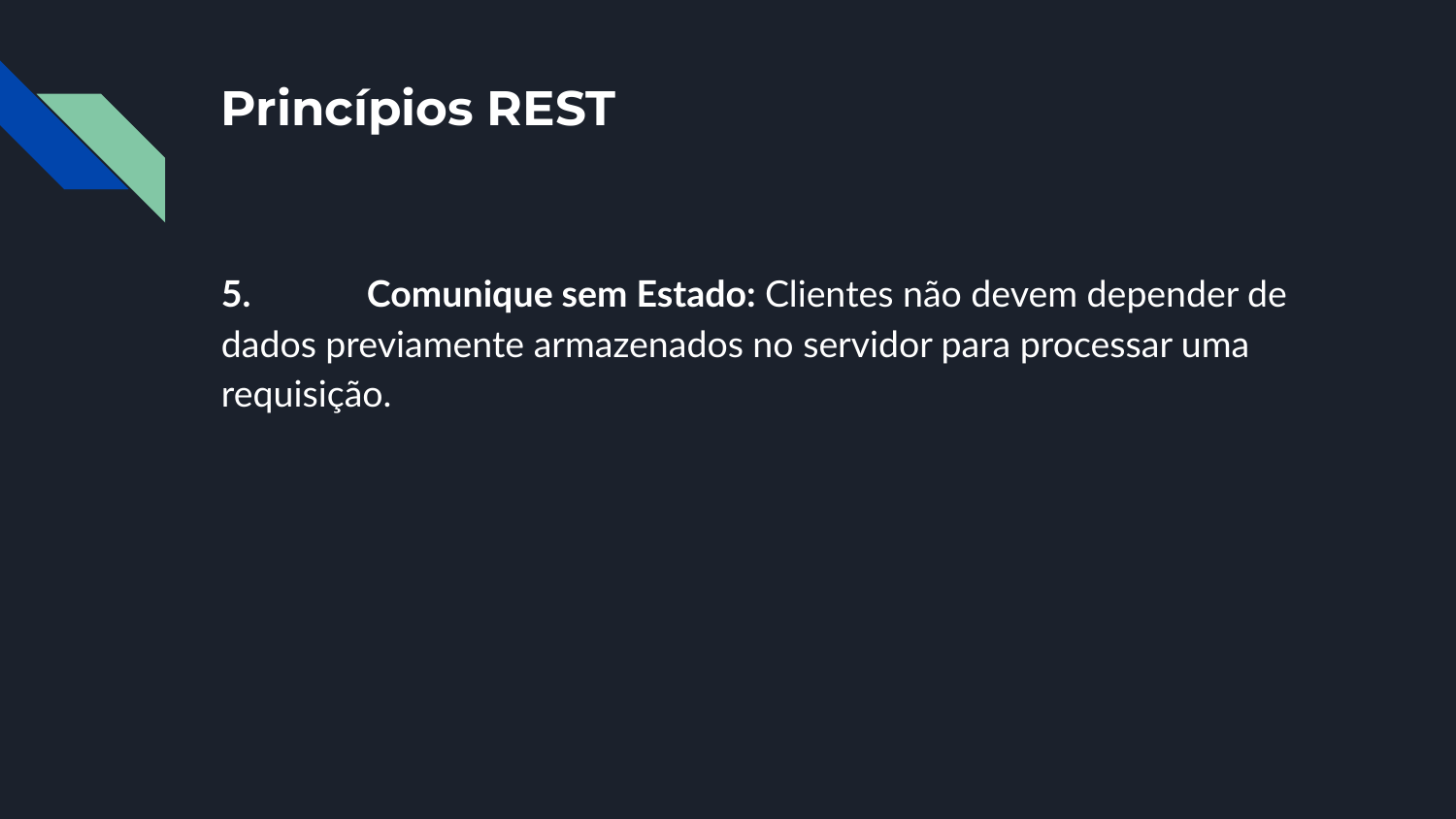

# Princípios REST
5.	Comunique sem Estado: Clientes não devem depender de dados previamente armazenados no servidor para processar uma requisição.